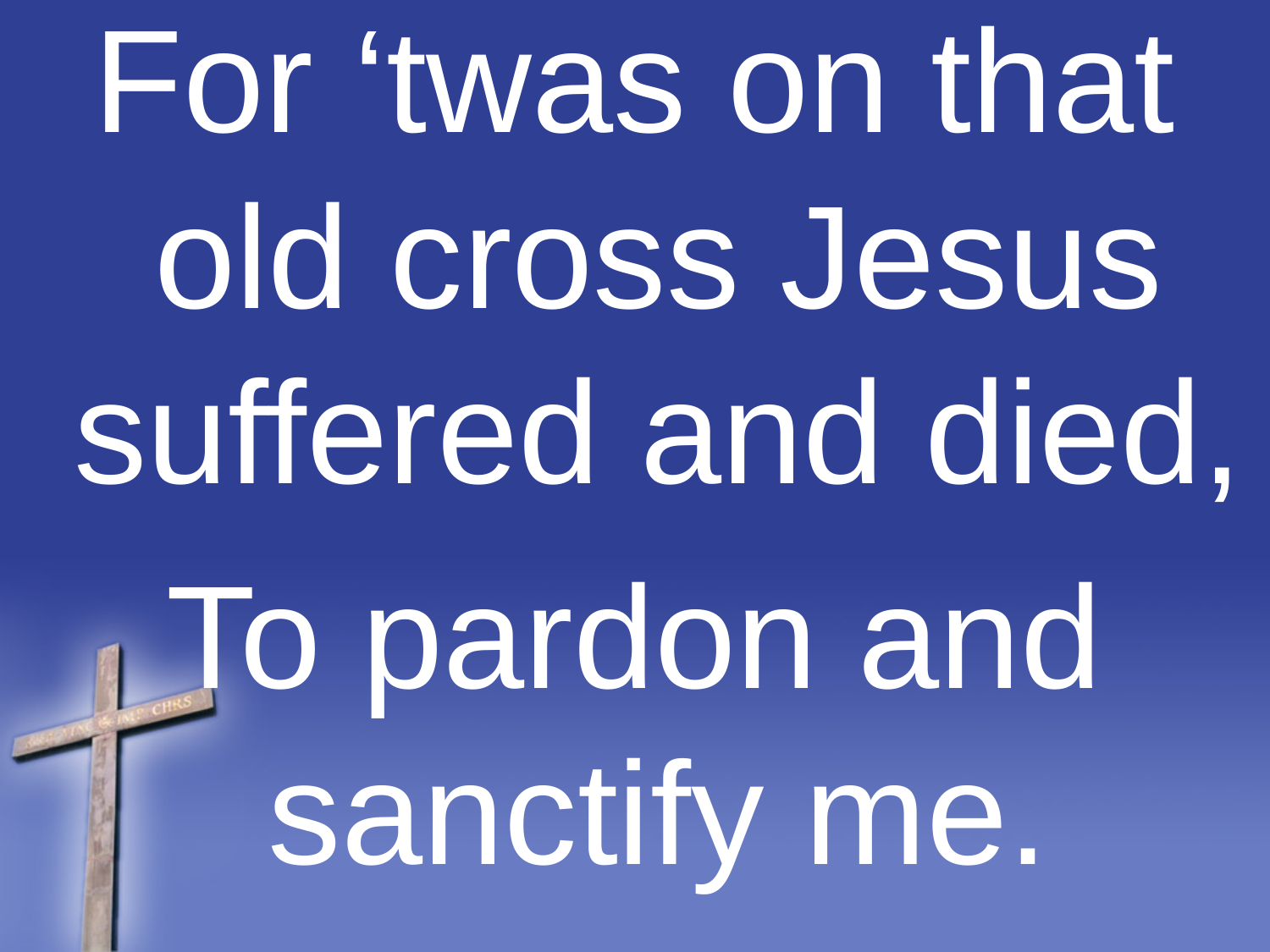

For ‘twas on that old cross Jesus suffered and died,
To pardon and sanctify me.